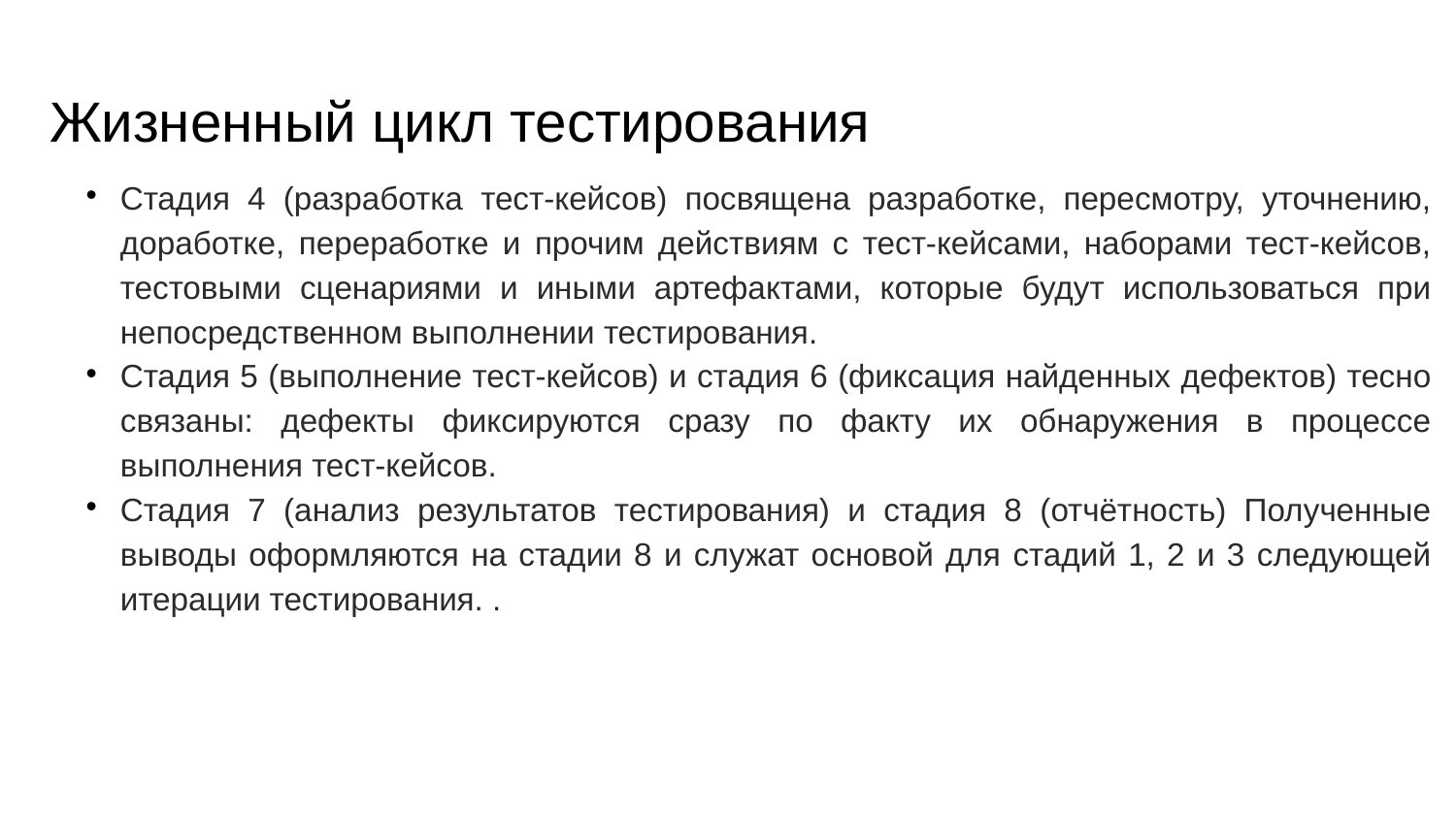

Жизненный цикл тестирования
Стадия 4 (разработка тест-кейсов) посвящена разработке, пересмотру, уточнению, доработке, переработке и прочим действиям с тест-кейсами, наборами тест-кейсов, тестовыми сценариями и иными артефактами, которые будут использоваться при непосредственном выполнении тестирования.
Стадия 5 (выполнение тест-кейсов) и стадия 6 (фиксация найденных дефектов) тесно связаны: дефекты фиксируются сразу по факту их обнаружения в процессе выполнения тест-кейсов.
Стадия 7 (анализ результатов тестирования) и стадия 8 (отчётность) Полученные выводы оформляются на стадии 8 и служат основой для стадий 1, 2 и 3 следующей итерации тестирования. .